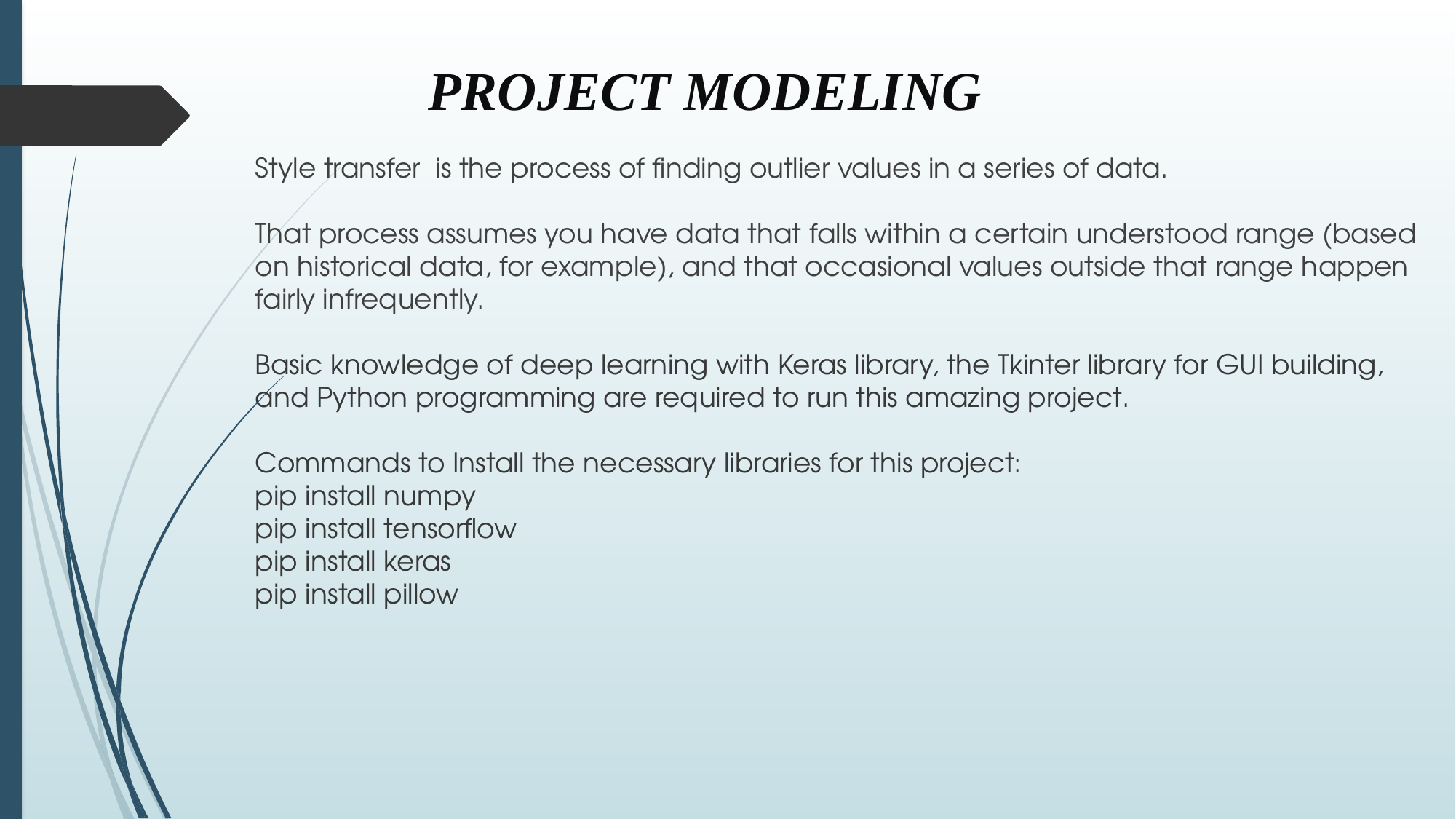

# PROJECT MODELING
Style transfer  is the process of finding outlier values in a series of data.

That process assumes you have data that falls within a certain understood range (based on historical data, for example), and that occasional values outside that range happen fairly infrequently.

Basic knowledge of deep learning with Keras library, the Tkinter library for GUI building, and Python programming are required to run this amazing project.

Commands to Install the necessary libraries for this project:
pip install numpy
pip install tensorflow
pip install keras
pip install pillow